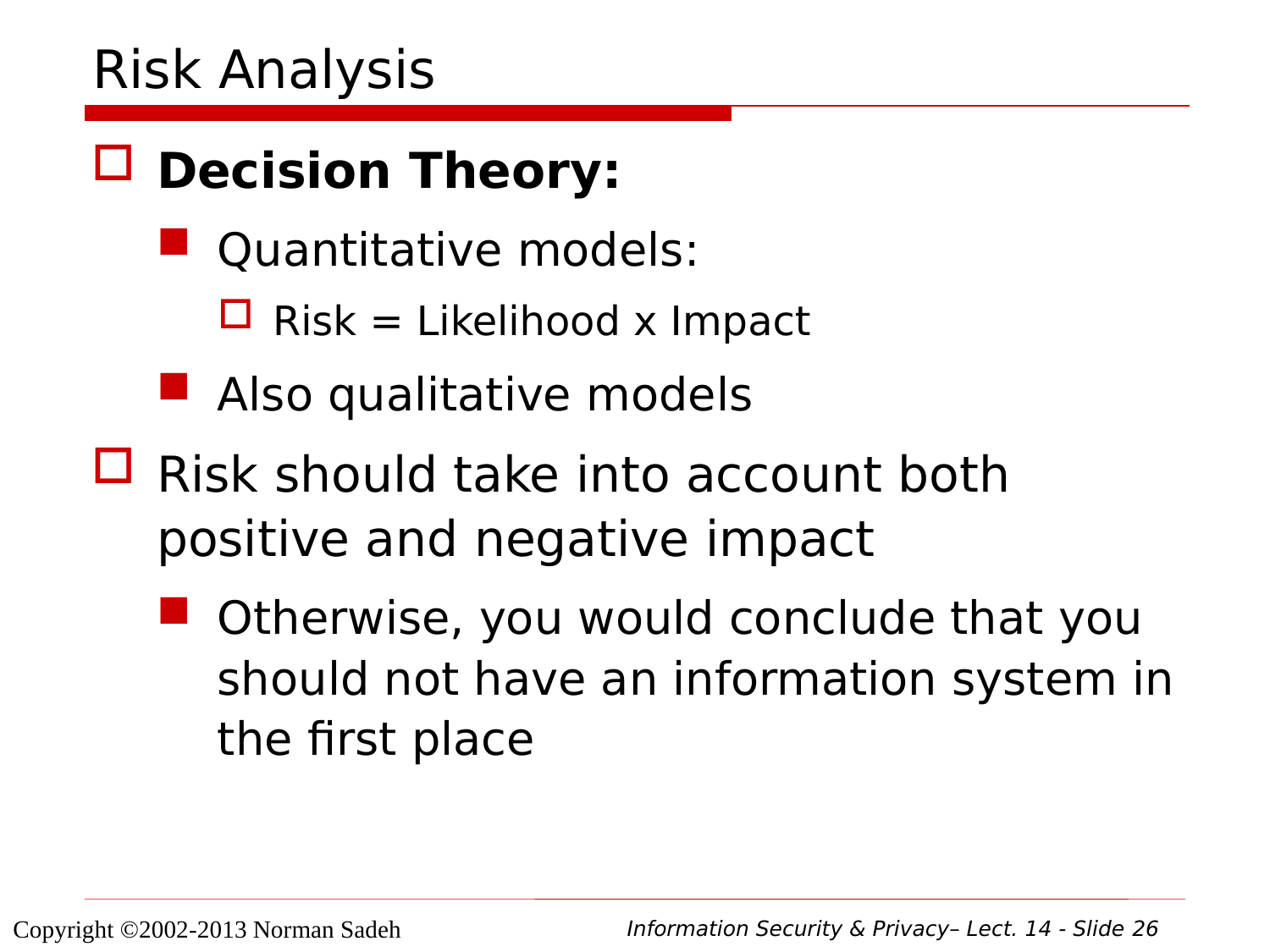

# Risk Analysis
Decision Theory:
Quantitative models:
Risk = Likelihood x Impact
Also qualitative models
Risk should take into account both positive and negative impact
Otherwise, you would conclude that you should not have an information system in the first place